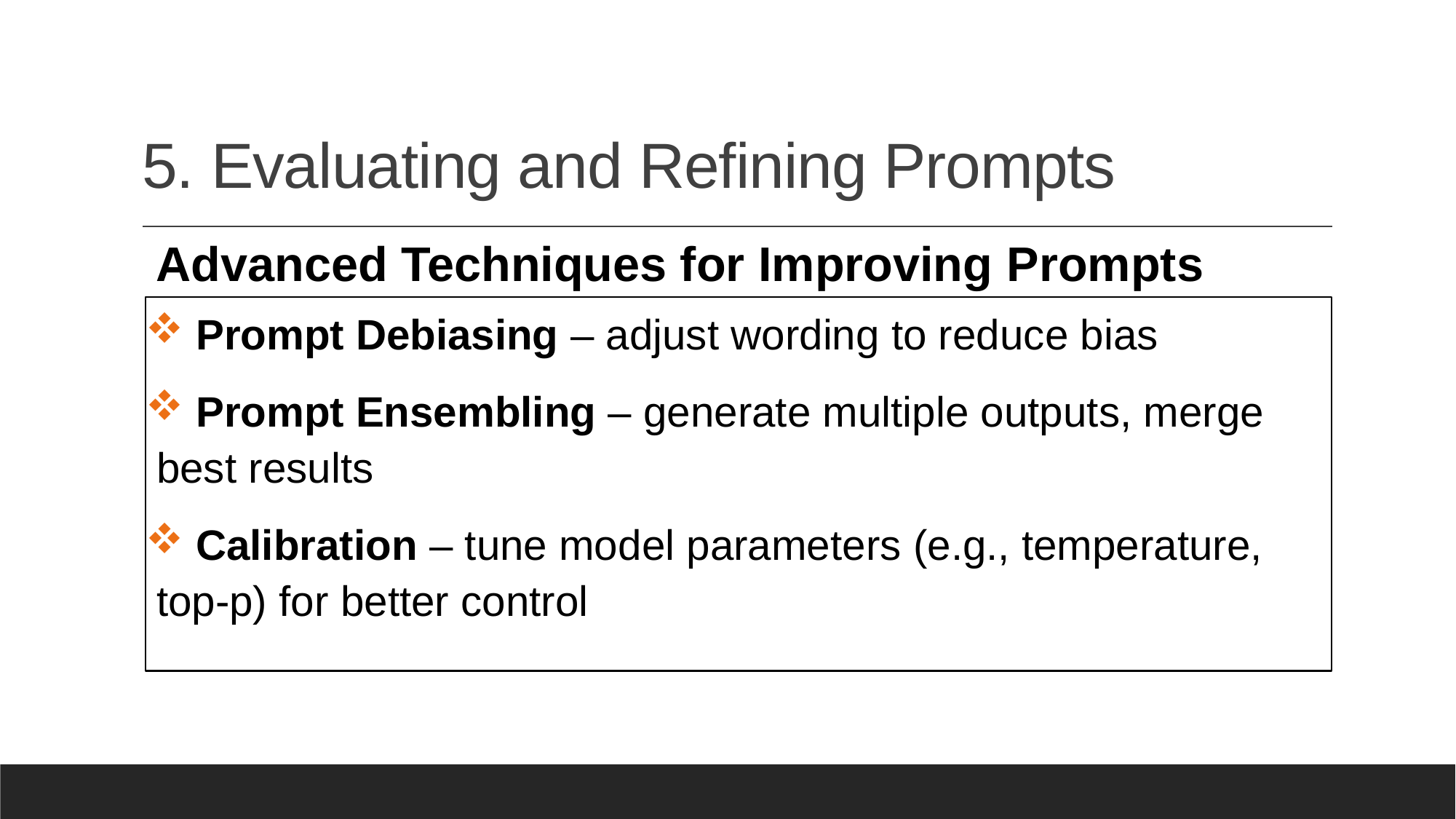

# 5. Evaluating and Refining Prompts
Advanced Techniques for Improving Prompts
 Prompt Debiasing – adjust wording to reduce bias
 Prompt Ensembling – generate multiple outputs, merge best results
 Calibration – tune model parameters (e.g., temperature, top-p) for better control